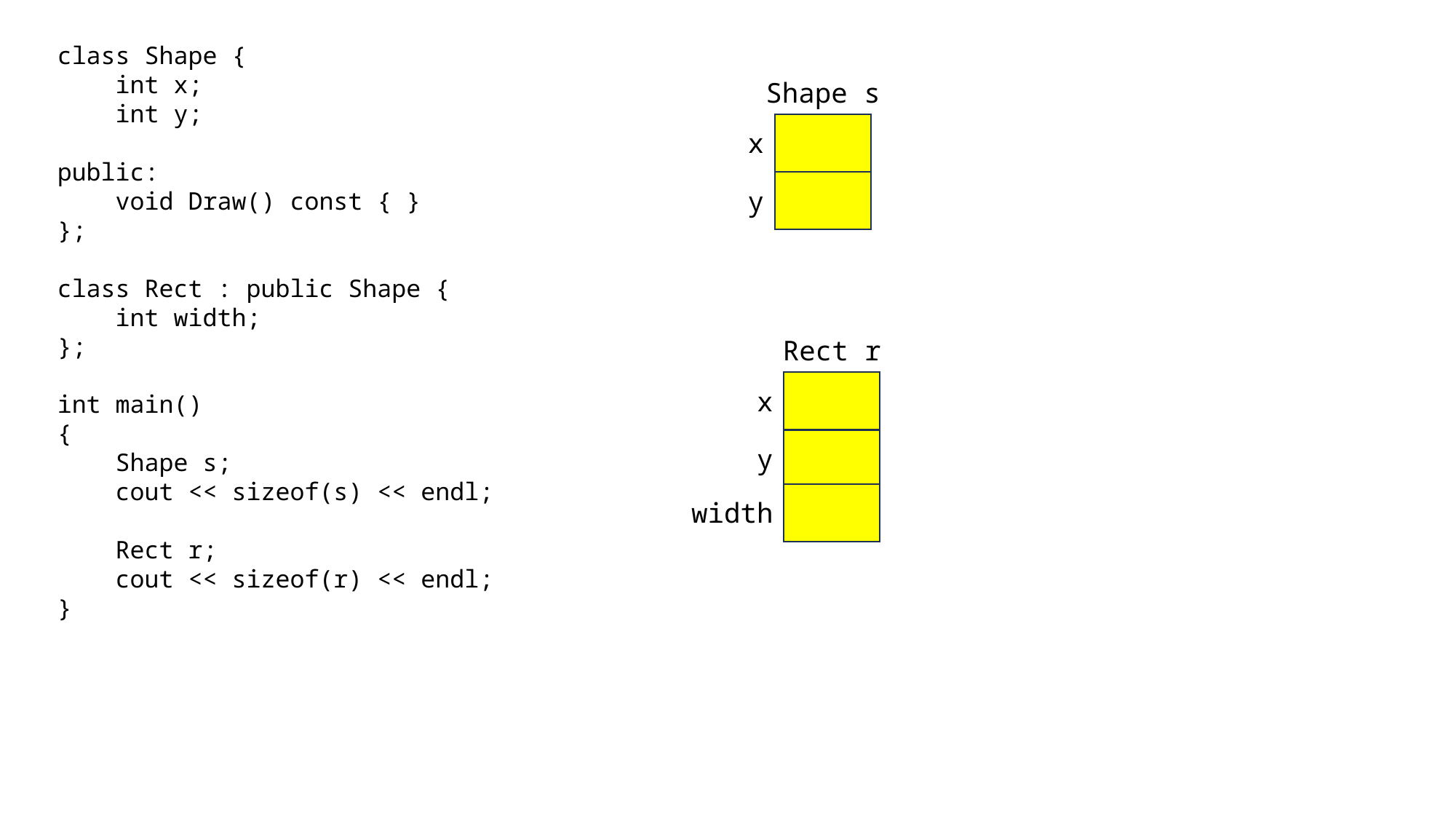

class Shape {
    int x;
    int y;

public:
    void Draw() const { }
};

class Rect : public Shape {
    int width;
};

int main()
{
    Shape s;
    cout << sizeof(s) << endl;

    Rect r;
    cout << sizeof(r) << endl;
}
Shape s

x

y
Rect r

x

y

width